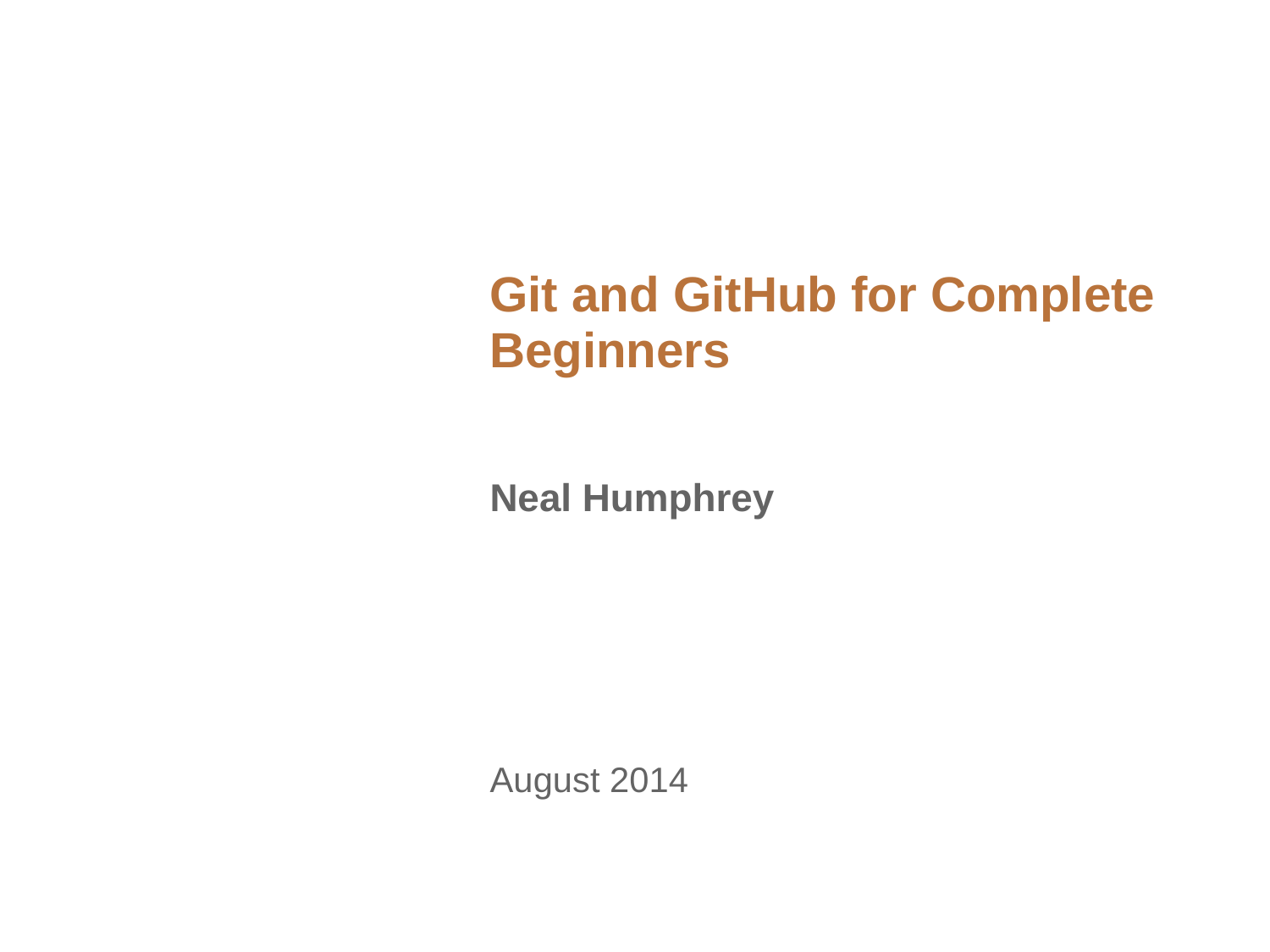

# Git and GitHub for Complete Beginners

Neal Humphrey
August 2014